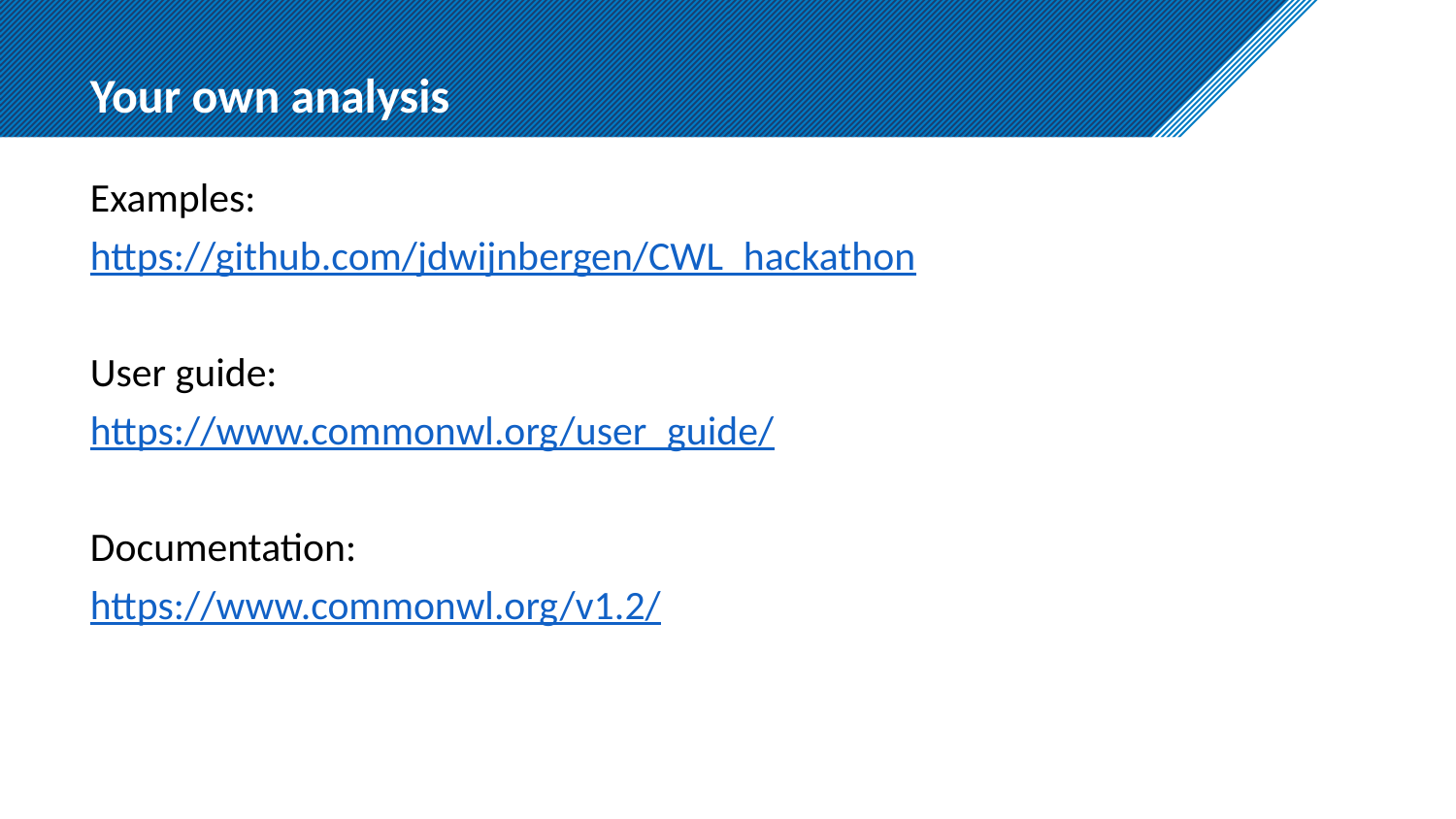

# Your own analysis
Examples:
https://github.com/jdwijnbergen/CWL_hackathon

User guide:
https://www.commonwl.org/user_guide/

Documentation:
https://www.commonwl.org/v1.2/